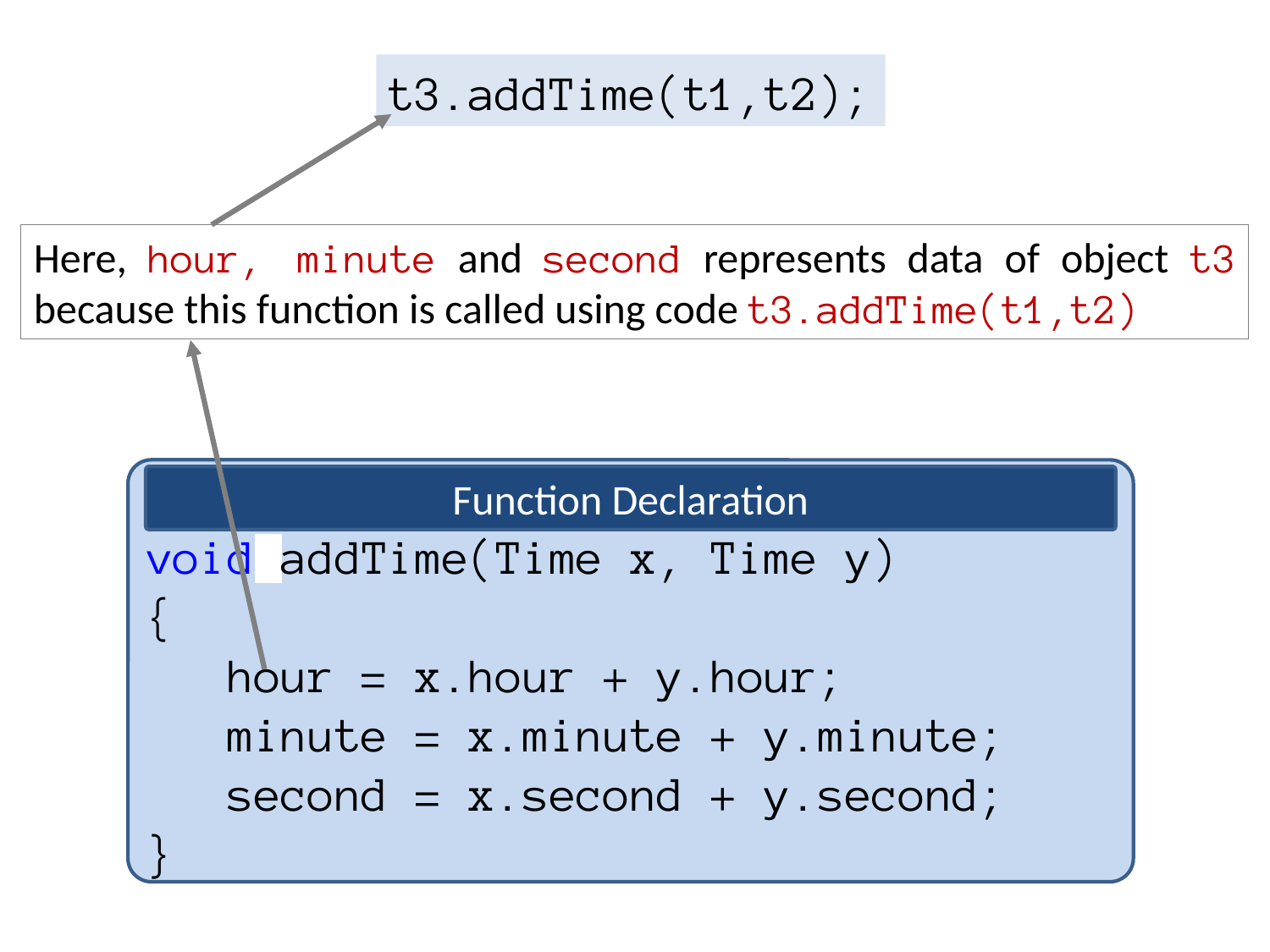

t3.addTime(t1,t2);
Here, hour, minute and second represents data of object t3 because this function is called using code t3.addTime(t1,t2)

void addTime(Time x, Time y)
{
   hour = x.hour + y.hour;
   minute = x.minute + y.minute;
   second = x.second + y.second;
}
Function Declaration